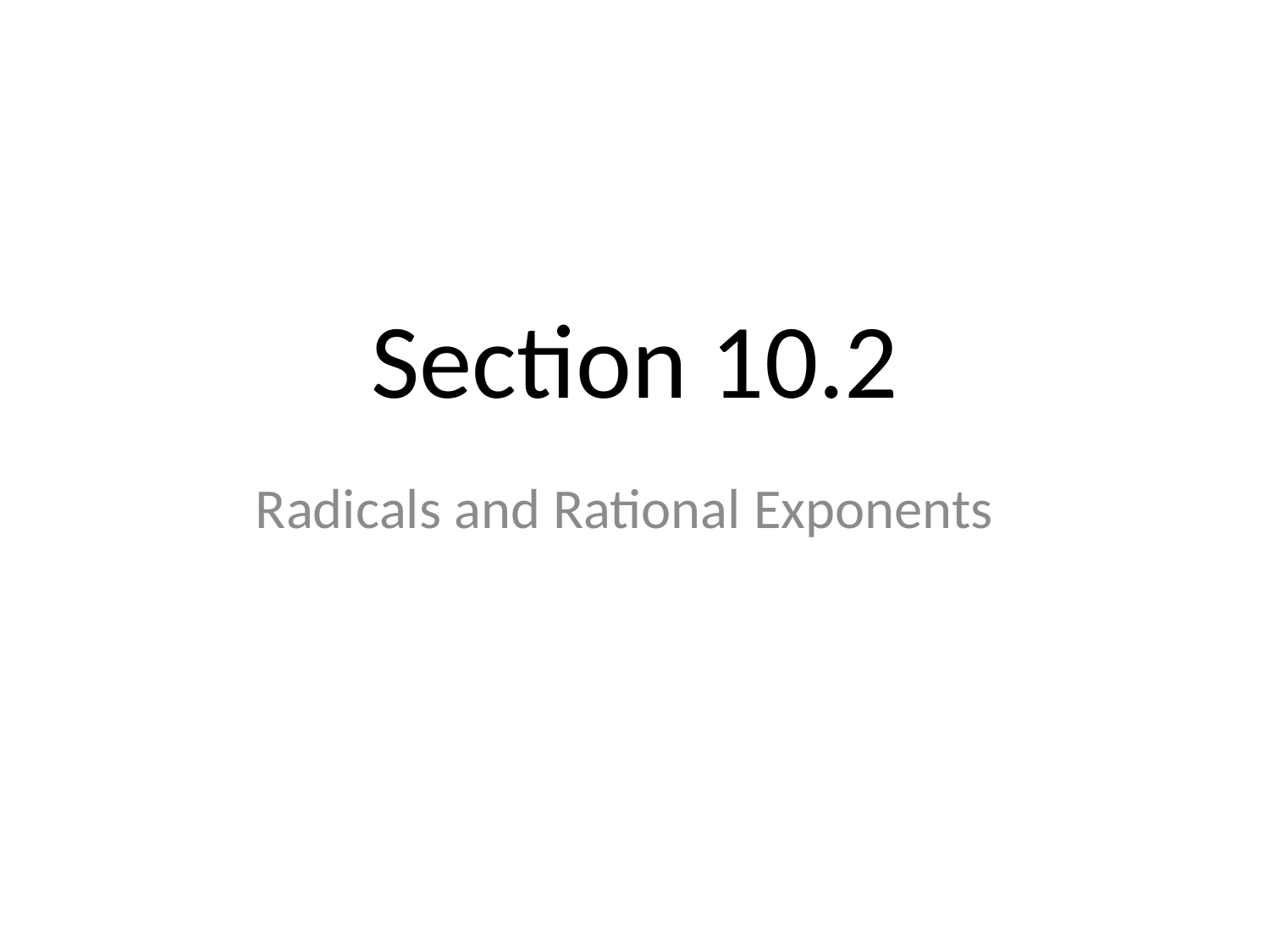

# Section 10.2
Radicals and Rational Exponents